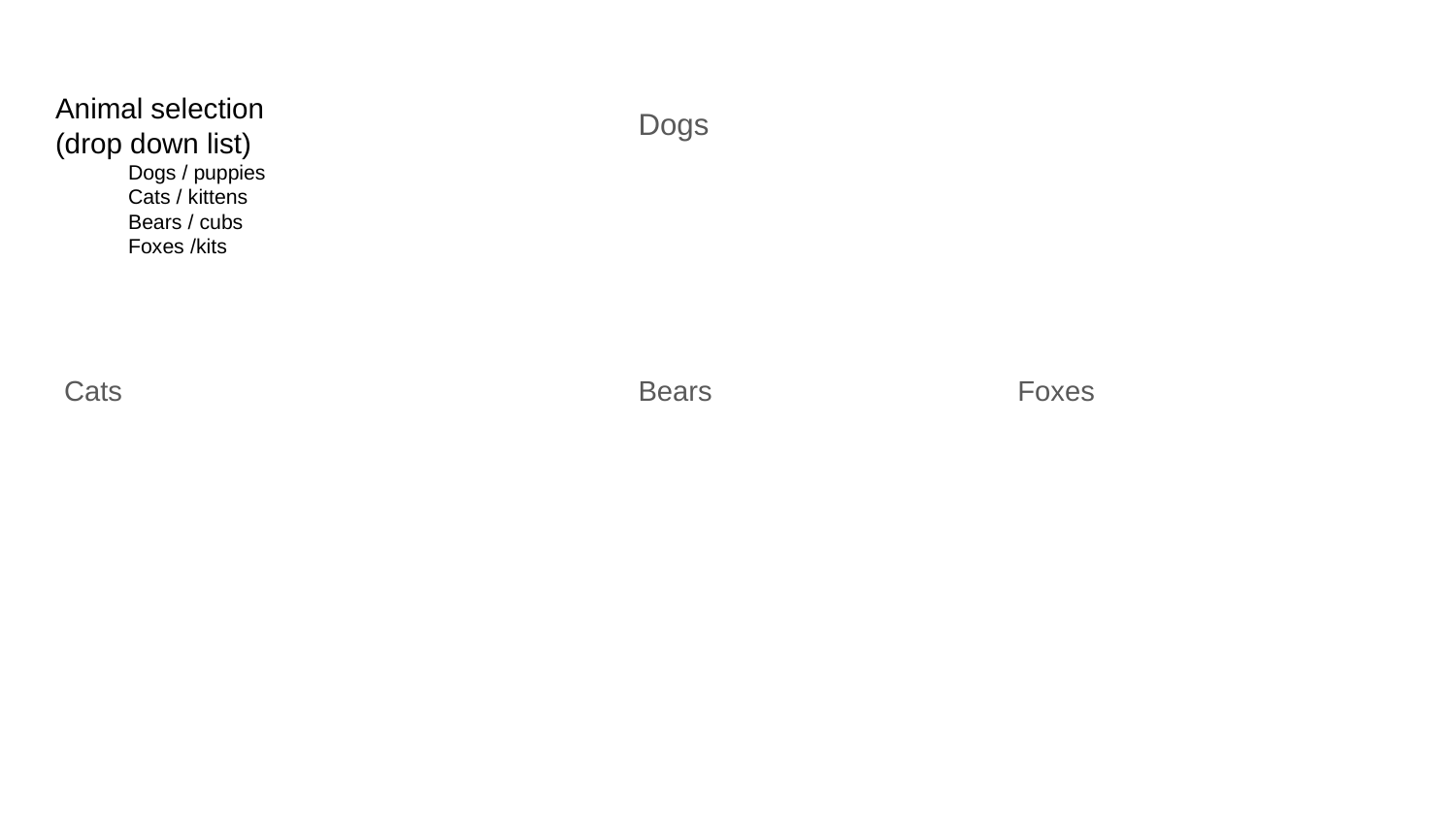

# Animal selection
(drop down list)
Dogs / puppies
Cats / kittens
Bears / cubs
Foxes /kits

Dogs

Cats
Bears
Foxes